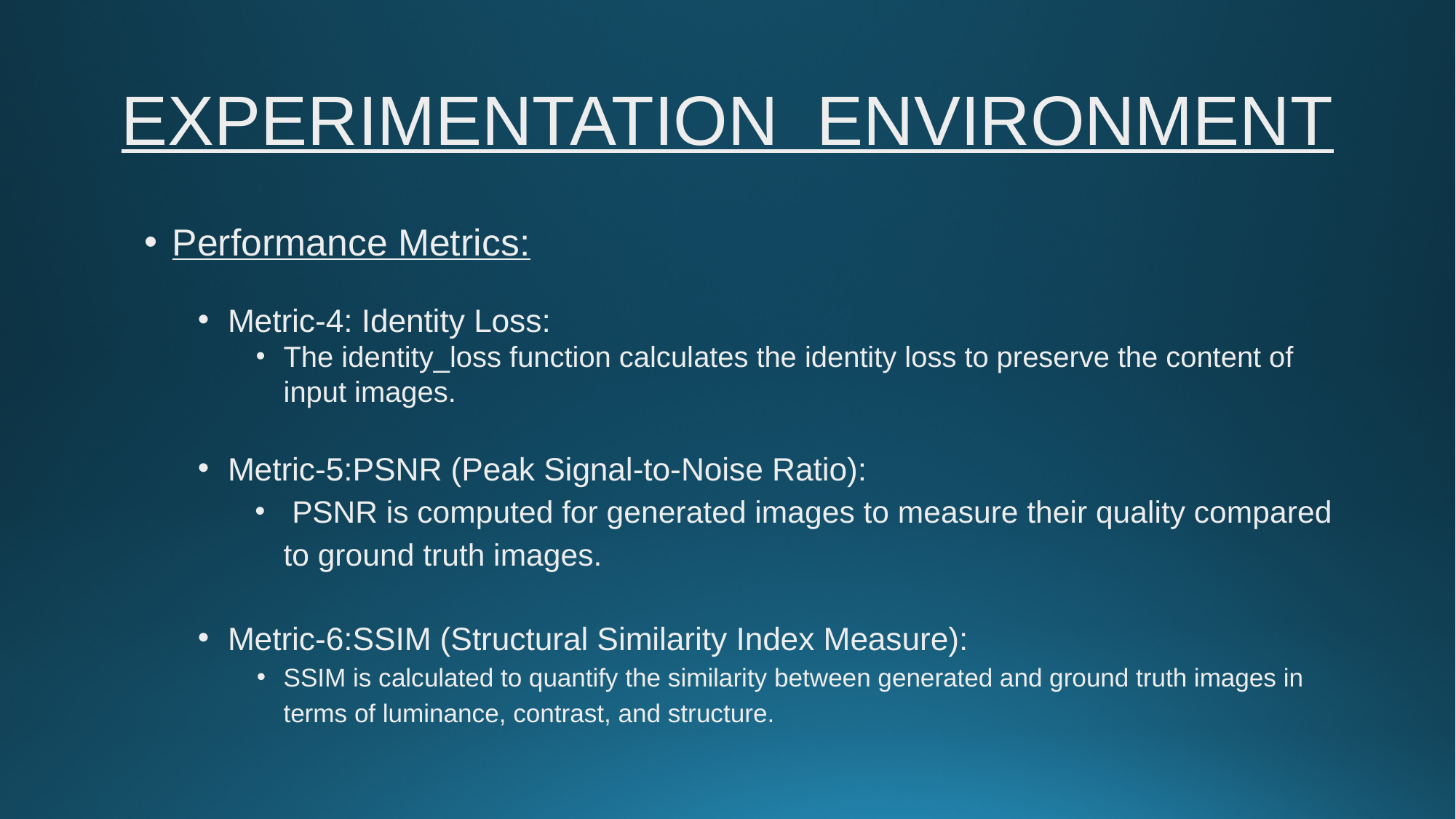

# EXPERIMENTATION  ENVIRONMENT
Performance Metrics:

Metric-4: Identity Loss:
The identity_loss function calculates the identity loss to preserve the content of input images.

Metric-5:PSNR (Peak Signal-to-Noise Ratio):
 PSNR is computed for generated images to measure their quality compared to ground truth images.

Metric-6:SSIM (Structural Similarity Index Measure):
SSIM is calculated to quantify the similarity between generated and ground truth images in terms of luminance, contrast, and structure.